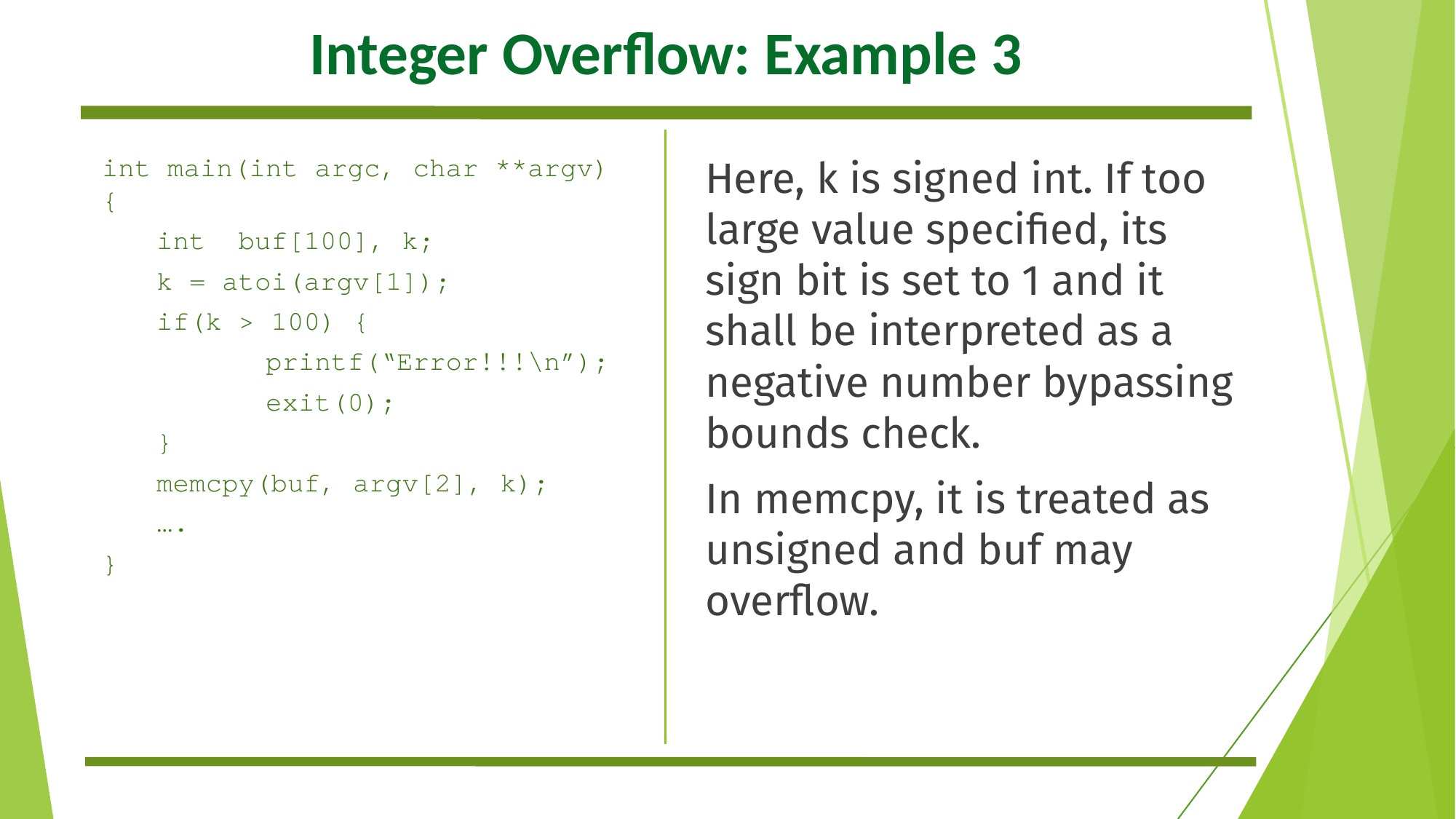

# Integer Overflow: Example 3
int main(int argc, char **argv) {
int  buf[100], k;
k = atoi(argv[1]);
if(k > 100) {
	printf(“Error!!!\n”);
	exit(0);
}
memcpy(buf, argv[2], k);
….
}

Here, k is signed int. If too large value specified, its sign bit is set to 1 and it shall be interpreted as a negative number bypassing bounds check.
In memcpy, it is treated as unsigned and buf may overflow.